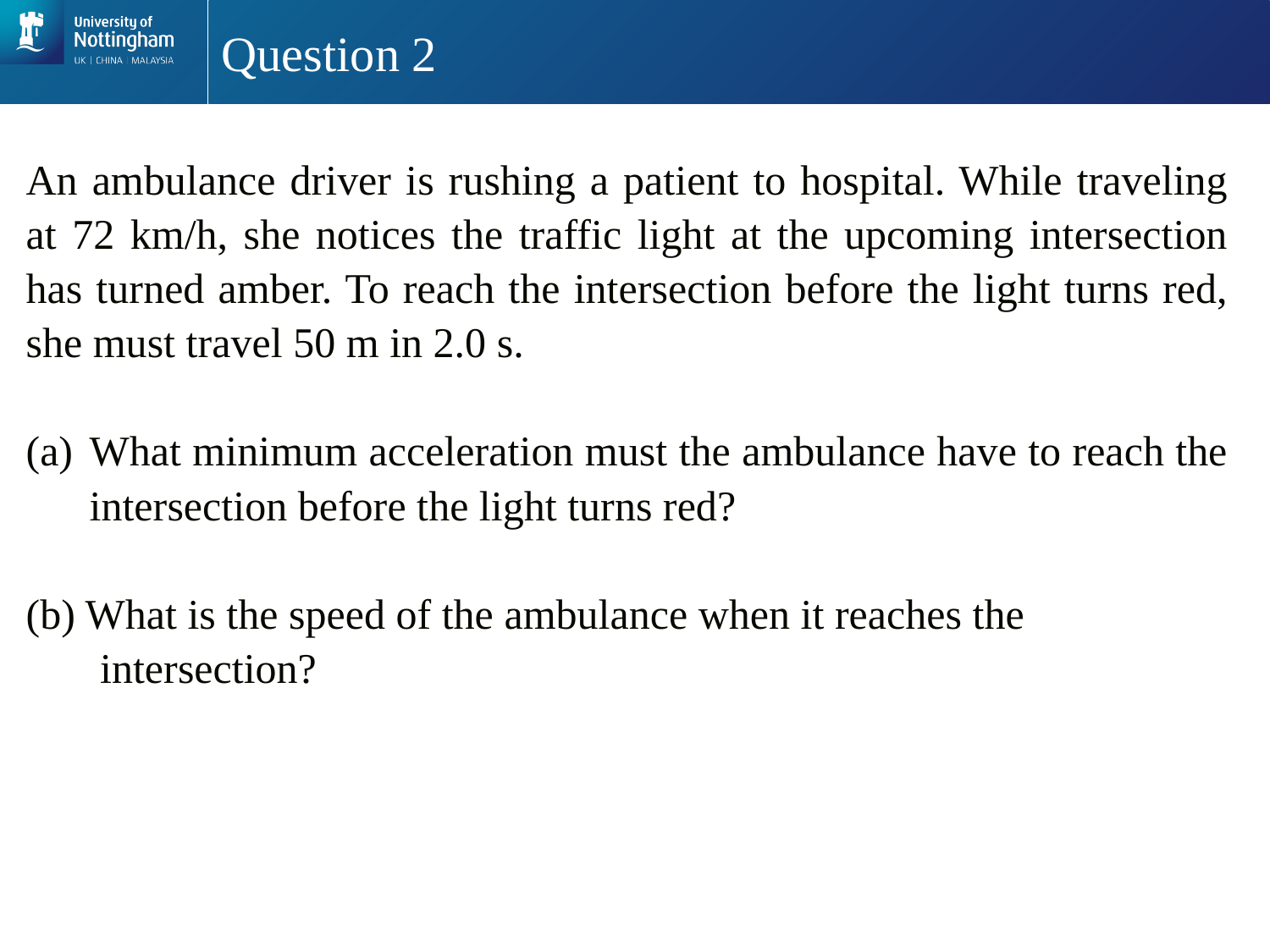

# Question 2
An ambulance driver is rushing a patient to hospital. While traveling at 72 km/h, she notices the traffic light at the upcoming intersection has turned amber. To reach the intersection before the light turns red, she must travel 50 m in 2.0 s.

What minimum acceleration must the ambulance have to reach the intersection before the light turns red?

(b) What is the speed of the ambulance when it reaches the
       intersection?